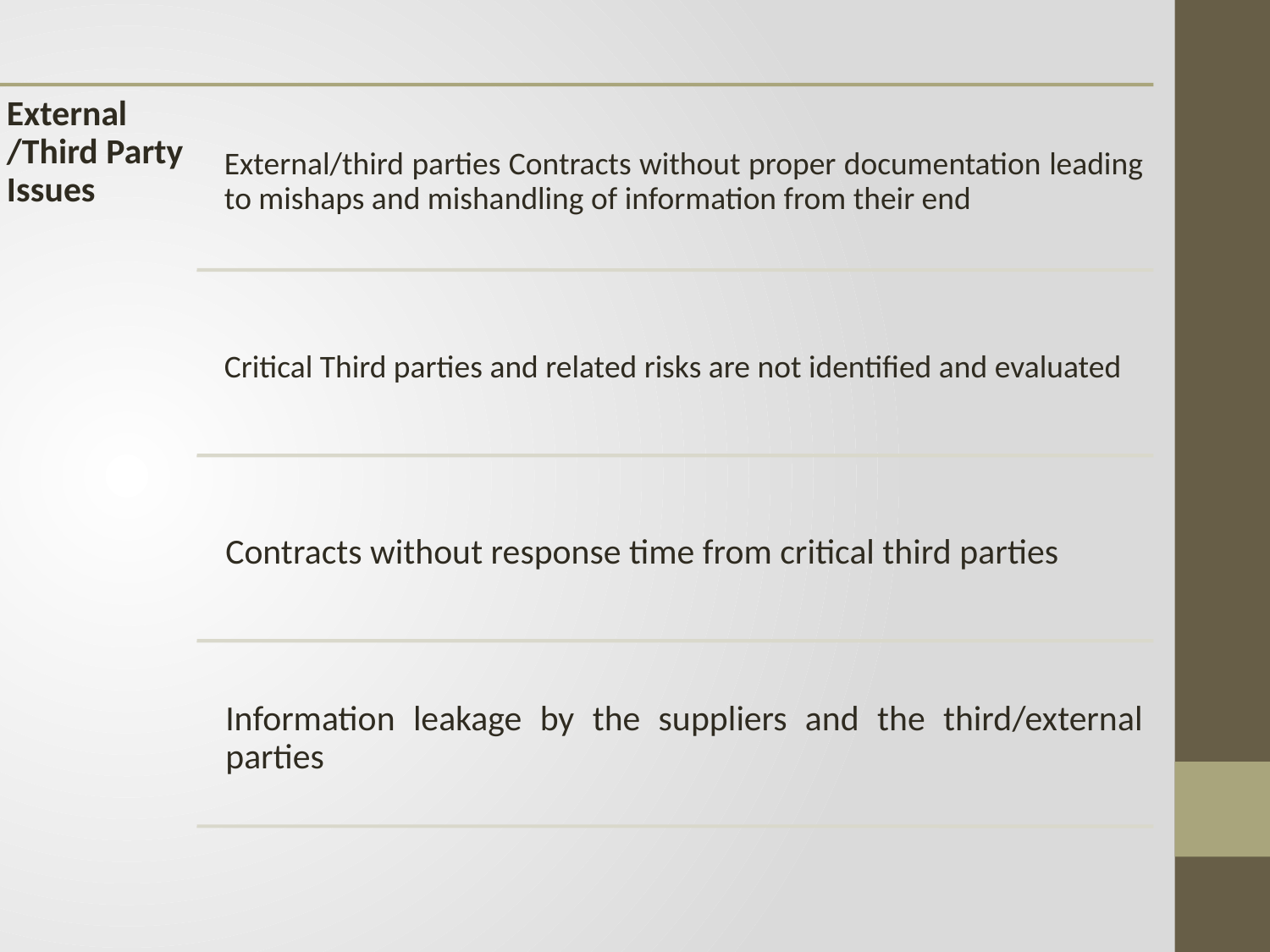

External /Third Party Issues
External/third parties Contracts without proper documentation leading to mishaps and mishandling of information from their end
Critical Third parties and related risks are not identified and evaluated
Contracts without response time from critical third parties
Information leakage by the suppliers and the third/external parties